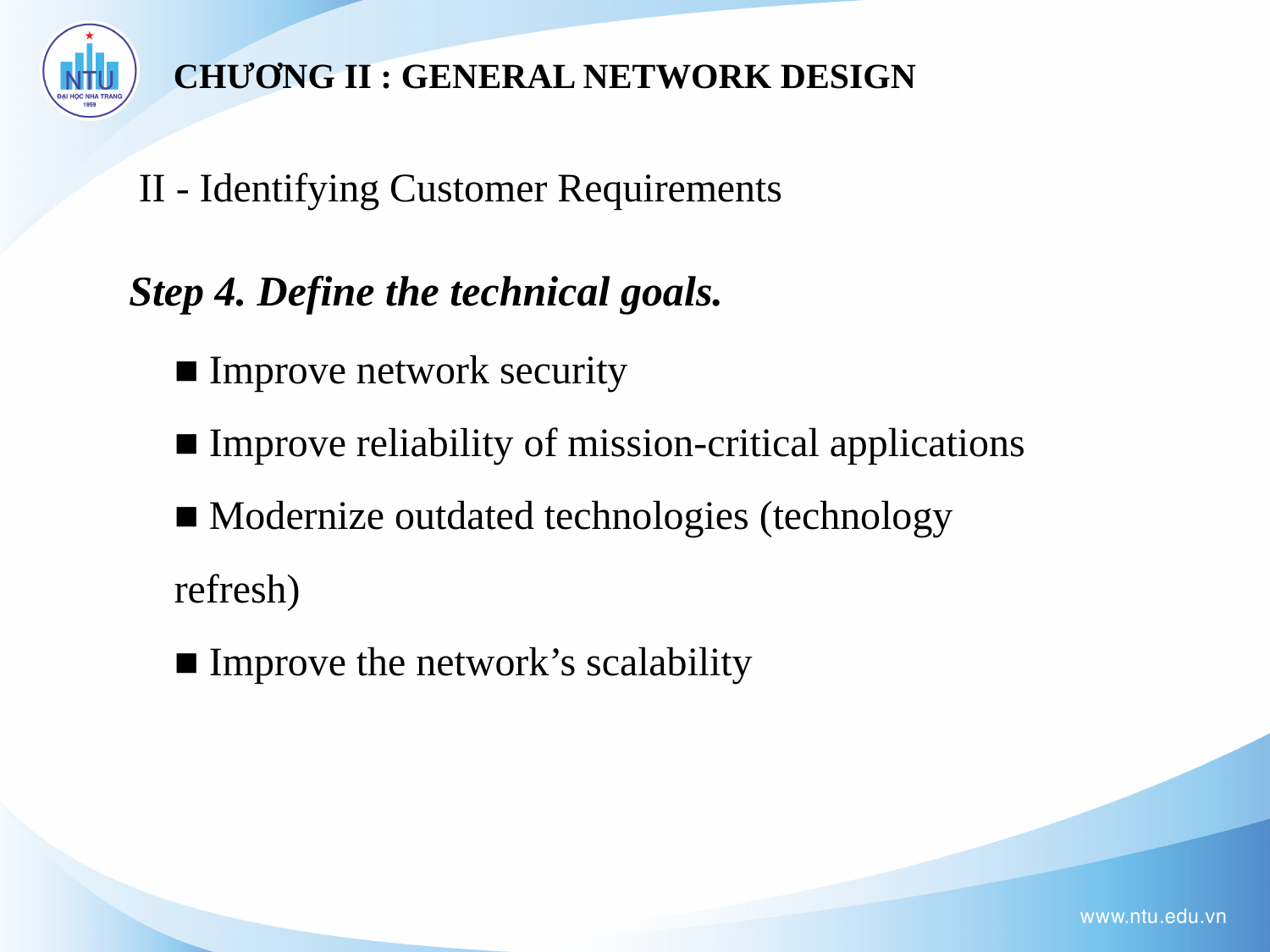

# CHƯƠNG II : GENERAL NETWORK DESIGN
II - Identifying Customer Requirements
Step 4. Define the technical goals.
■ Improve network security
■ Improve reliability of mission-critical applications
■ Modernize outdated technologies (technology refresh)
■ Improve the network’s scalability